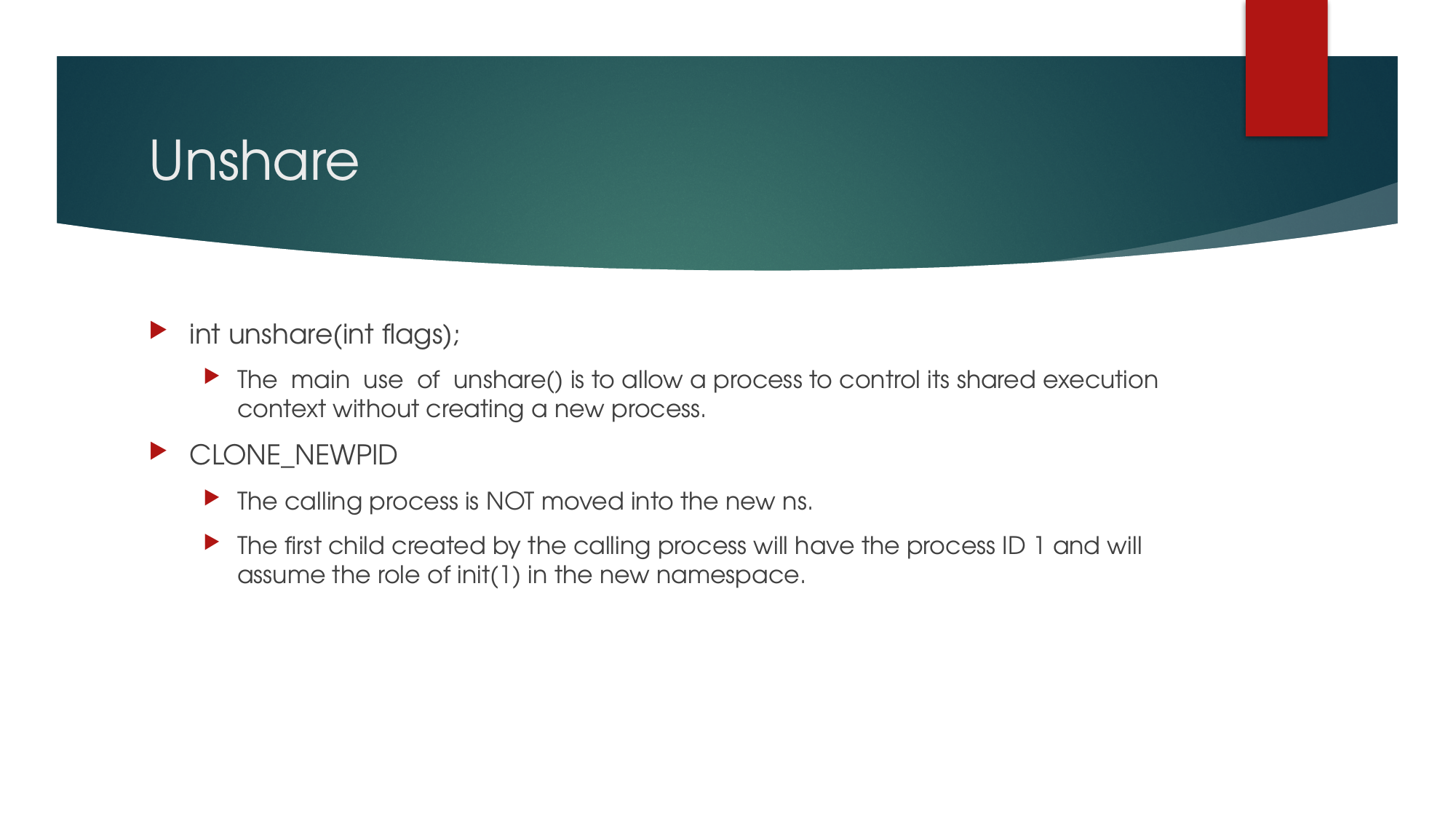

# Unshare
int unshare(int flags);
The  main  use  of  unshare() is to allow a process to control its shared execution context without creating a new process.
CLONE_NEWPID
The calling process is NOT moved into the new ns.
The first child created by the calling process will have the process ID 1 and will assume the role of init(1) in the new namespace.